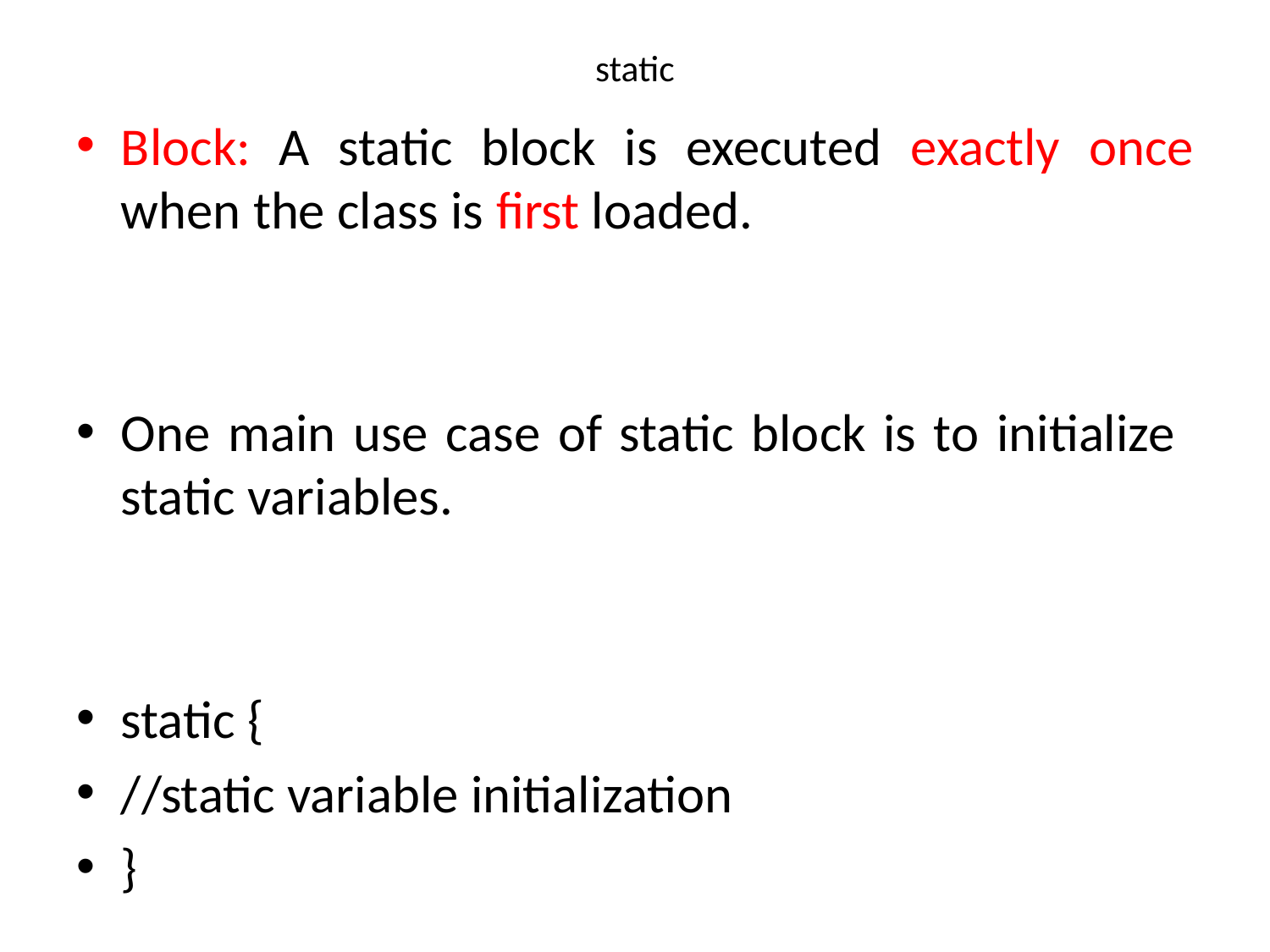

# static
Block: A static block is executed exactly once when the class is first loaded.

One main use case of static block is to initialize  static variables.

static {
//static variable initialization
}